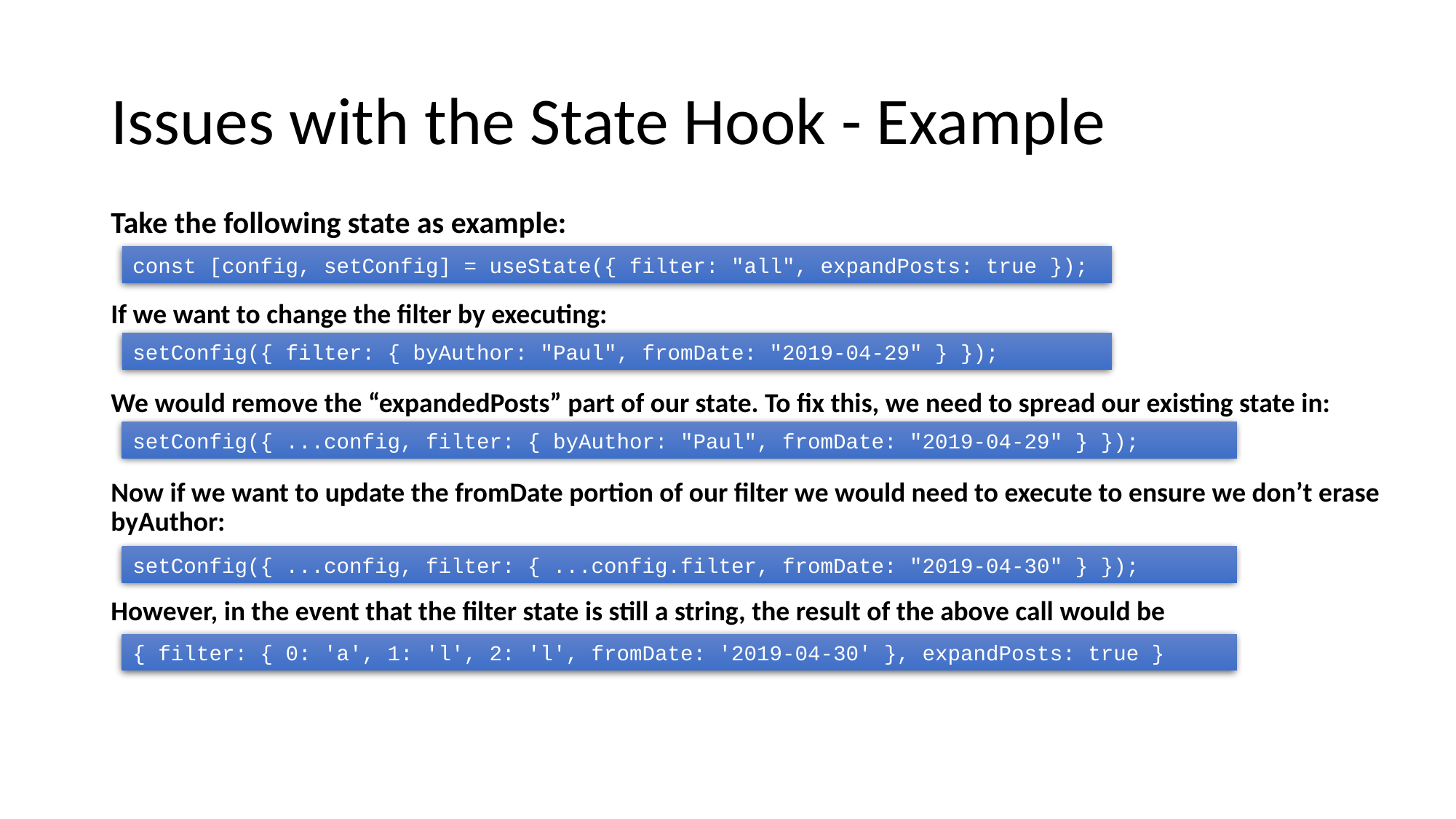

# Issues with the State Hook - Example
Take the following state as example:

If we want to change the filter by executing:

We would remove the “expandedPosts” part of our state. To fix this, we need to spread our existing state in:

Now if we want to update the fromDate portion of our filter we would need to execute to ensure we don’t erase byAuthor:

However, in the event that the filter state is still a string, the result of the above call would be

const [config, setConfig] = useState({ filter: "all", expandPosts: true });
setConfig({ filter: { byAuthor: "Paul", fromDate: "2019-04-29" } });
setConfig({ ...config, filter: { byAuthor: "Paul", fromDate: "2019-04-29" } });
setConfig({ ...config, filter: { ...config.filter, fromDate: "2019-04-30" } });
{ filter: { 0: 'a', 1: 'l', 2: 'l', fromDate: '2019-04-30' }, expandPosts: true }